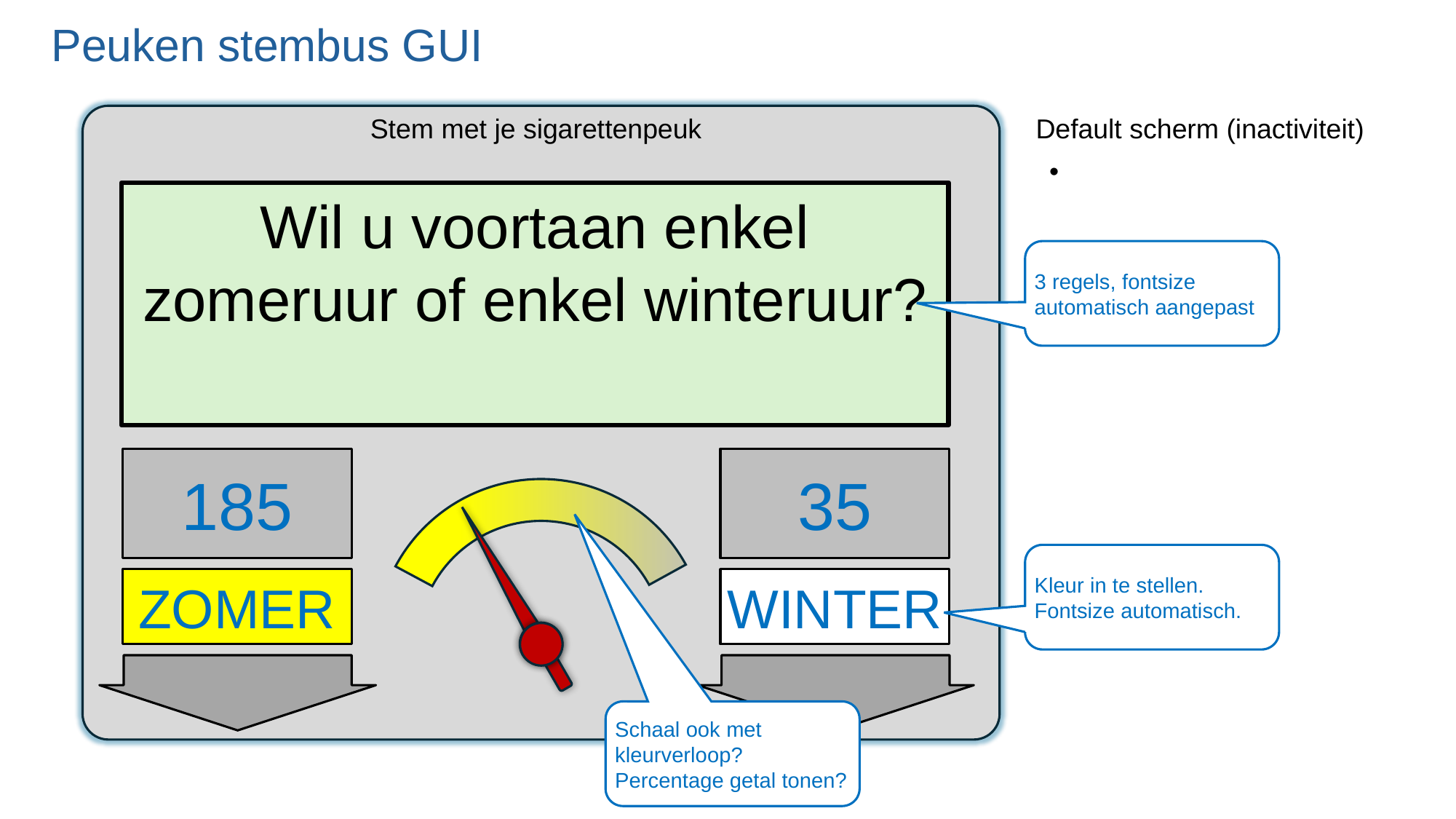

# Peuken stembus GUI

Stem met je sigarettenpeuk
Default scherm (inactiviteit)

Wil u voortaan enkel zomeruur of enkel winteruur?
3 regels, fontsize automatisch aangepast
185
35

Kleur in te stellen.
Fontsize automatisch.
ZOMER
WINTER

Schaal ook met kleurverloop?
Percentage getal tonen?